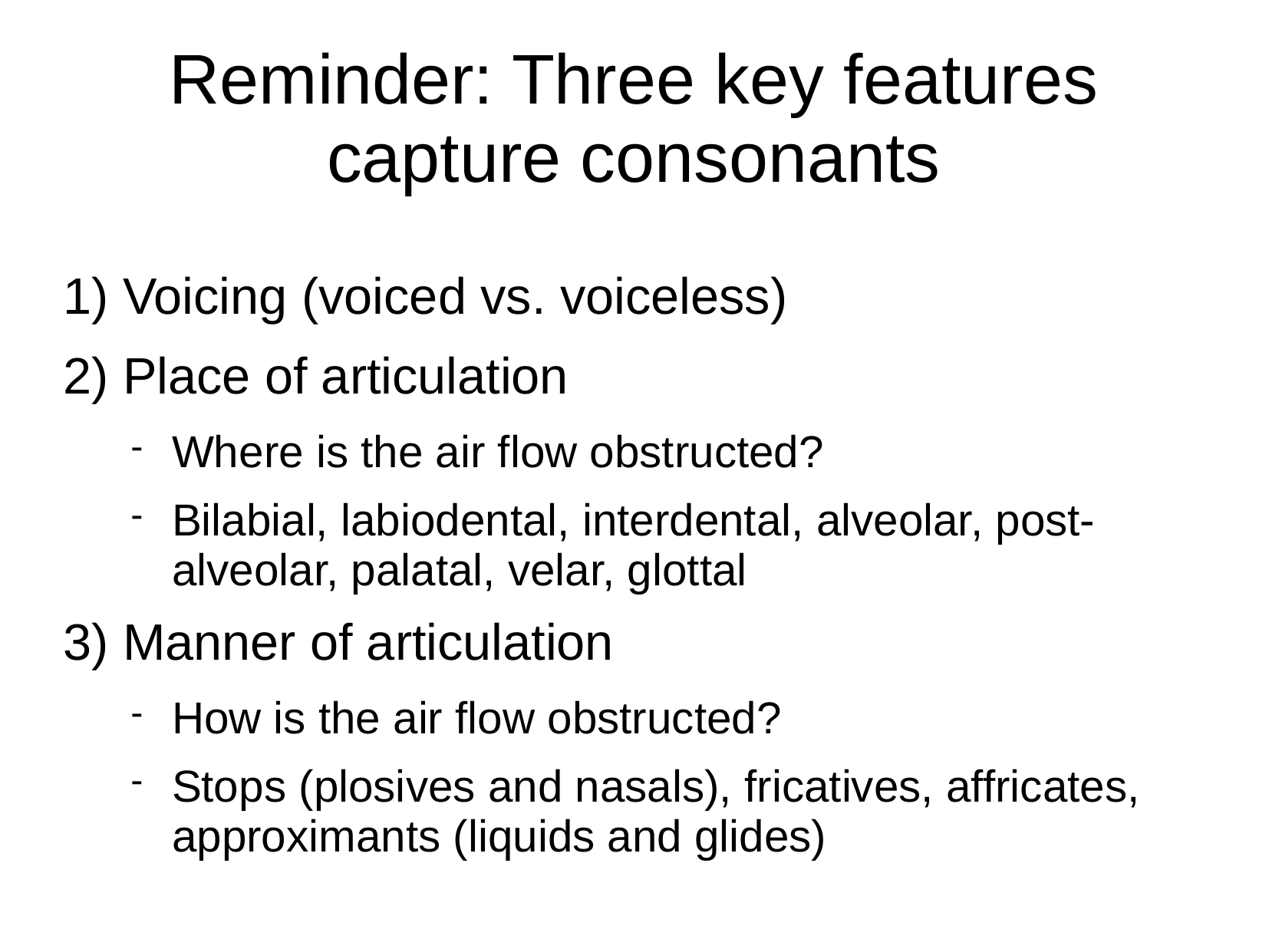

# Reminder: Three key features capture consonants
1) Voicing (voiced vs. voiceless)
2) Place of articulation
Where is the air flow obstructed?
Bilabial, labiodental, interdental, alveolar, post-alveolar, palatal, velar, glottal
3) Manner of articulation
How is the air flow obstructed?
Stops (plosives and nasals), fricatives, affricates, approximants (liquids and glides)